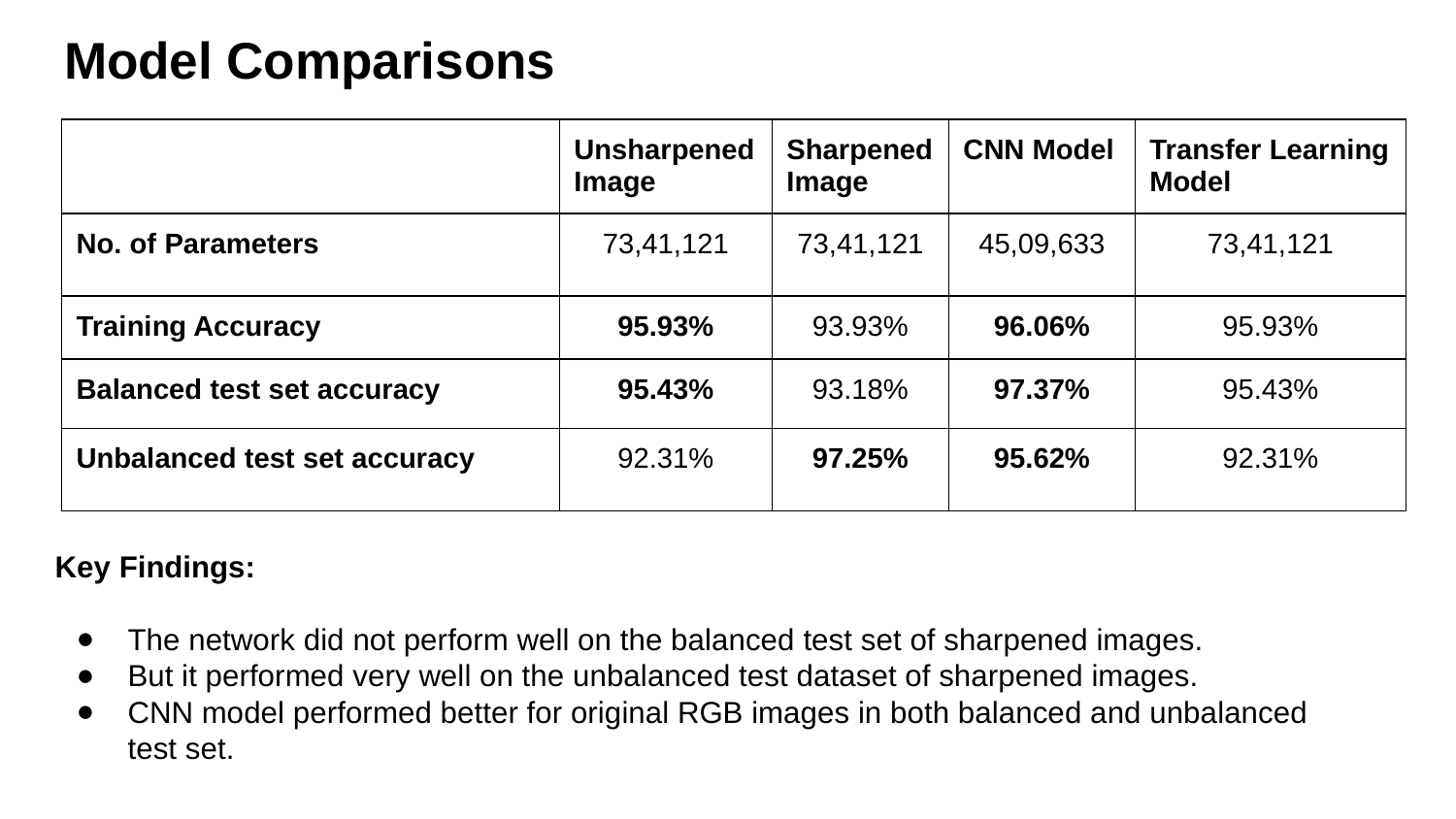

# Model Comparisons

|  | Unsharpened Image | Sharpened Image | CNN Model | Transfer Learning Model |
| --- | --- | --- | --- | --- |
| No. of Parameters | 73,41,121 | 73,41,121 | 45,09,633 | 73,41,121 |
| Training Accuracy | 95.93% | 93.93% | 96.06% | 95.93% |
| Balanced test set accuracy | 95.43% | 93.18% | 97.37% | 95.43% |
| Unbalanced test set accuracy | 92.31% | 97.25% | 95.62% | 92.31% |
Key Findings:

The network did not perform well on the balanced test set of sharpened images.
But it performed very well on the unbalanced test dataset of sharpened images.
CNN model performed better for original RGB images in both balanced and unbalanced test set.